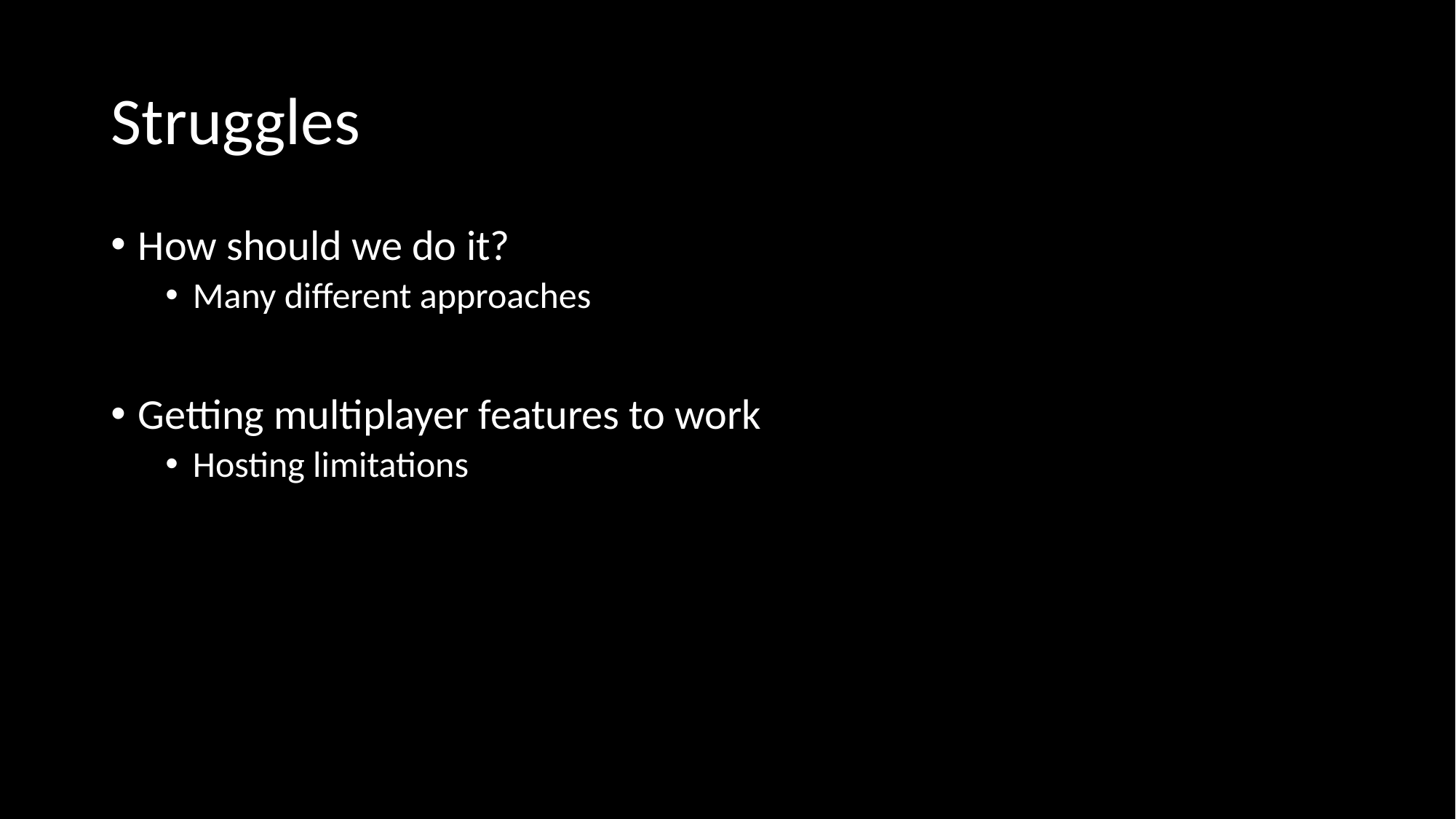

# Struggles
How should we do it?
Many different approaches

Getting multiplayer features to work
Hosting limitations